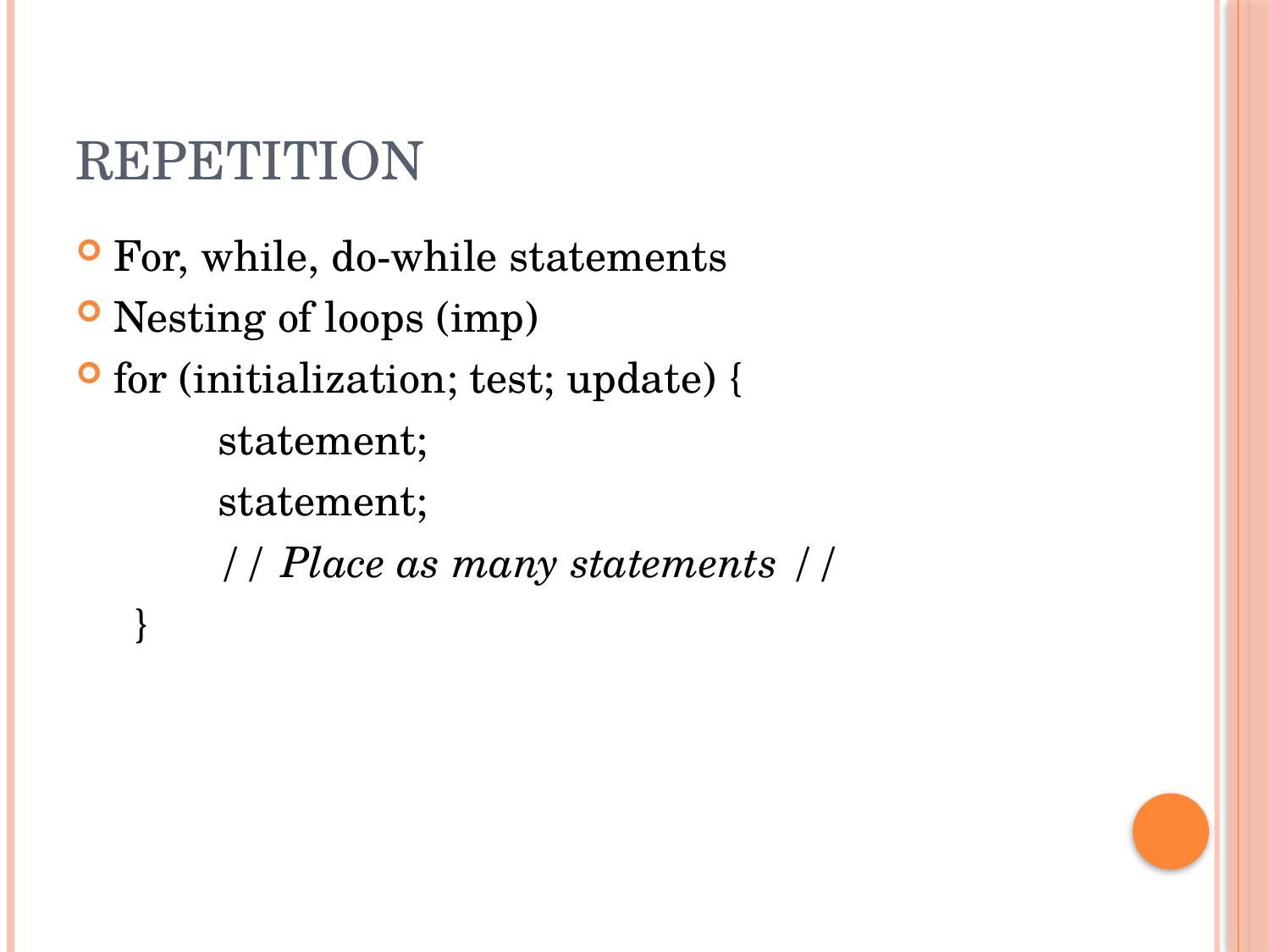

# Repetition
For, while, do-while statements
Nesting of loops (imp)
for (initialization; test; update) {
            statement;
            statement;
            // Place as many statements //
     }